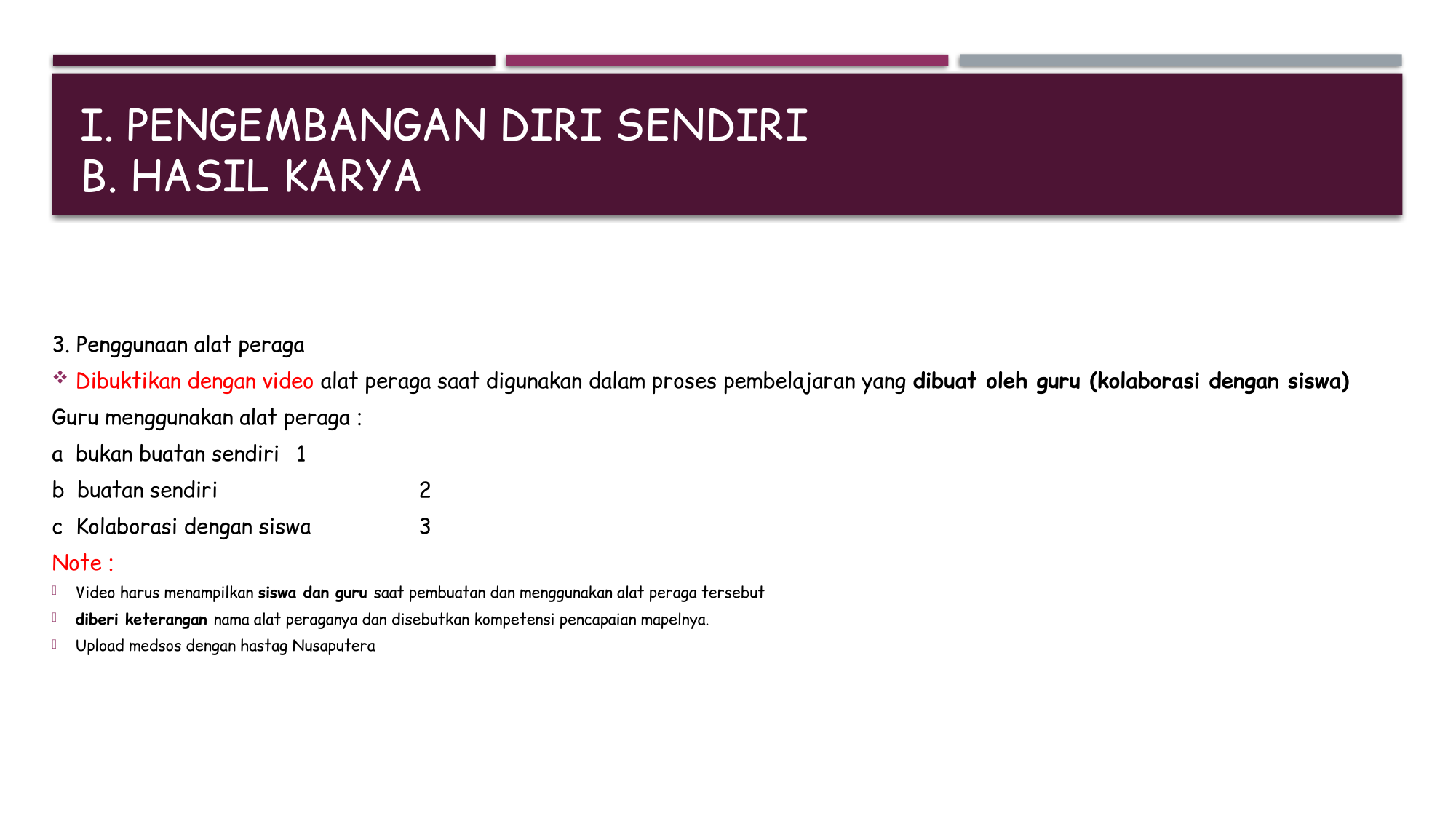

# i. PENGEMBANGAN DIRI SENDIRI B. Hasil karya

3. Penggunaan alat peraga
Dibuktikan dengan video alat peraga saat digunakan dalam proses pembelajaran yang dibuat oleh guru (kolaborasi dengan siswa)
Guru menggunakan alat peraga :
a  bukan buatan sendiri						1
b  buatan sendiri	                             		2
c  Kolaborasi dengan siswa                		3
Note :
Video harus menampilkan siswa dan guru saat pembuatan dan menggunakan alat peraga tersebut
diberi keterangan nama alat peraganya dan disebutkan kompetensi pencapaian mapelnya.
Upload medsos dengan hastag Nusaputera